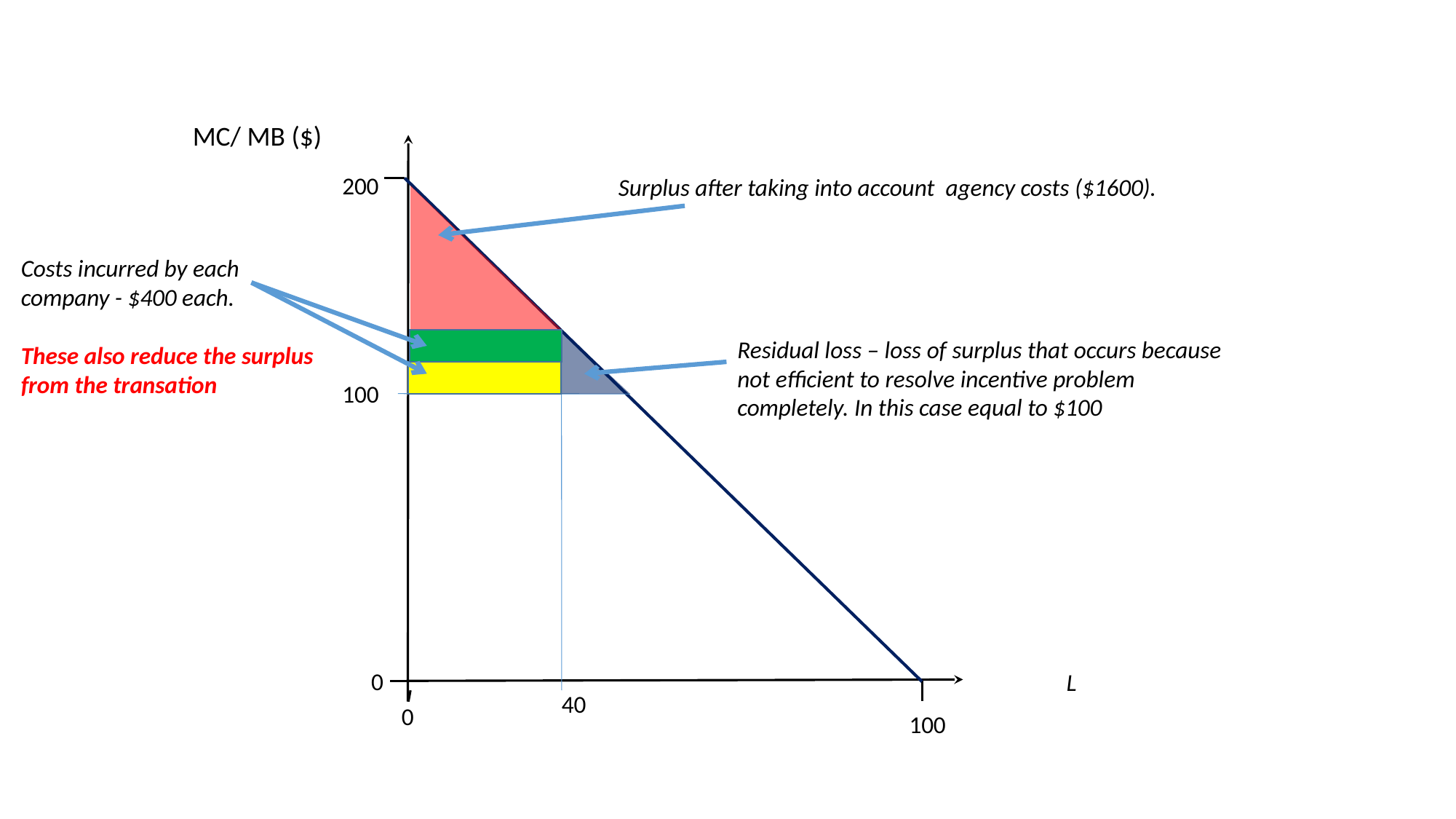

MC/ MB ($)
200
Surplus after taking into account  agency costs ($1600).

Costs incurred by each company - $400 each.

These also reduce the surplus from the transation
Residual loss – loss of surplus that occurs because not efficient to resolve incentive problem completely. In this case equal to $100

100
0
L
40
0
100